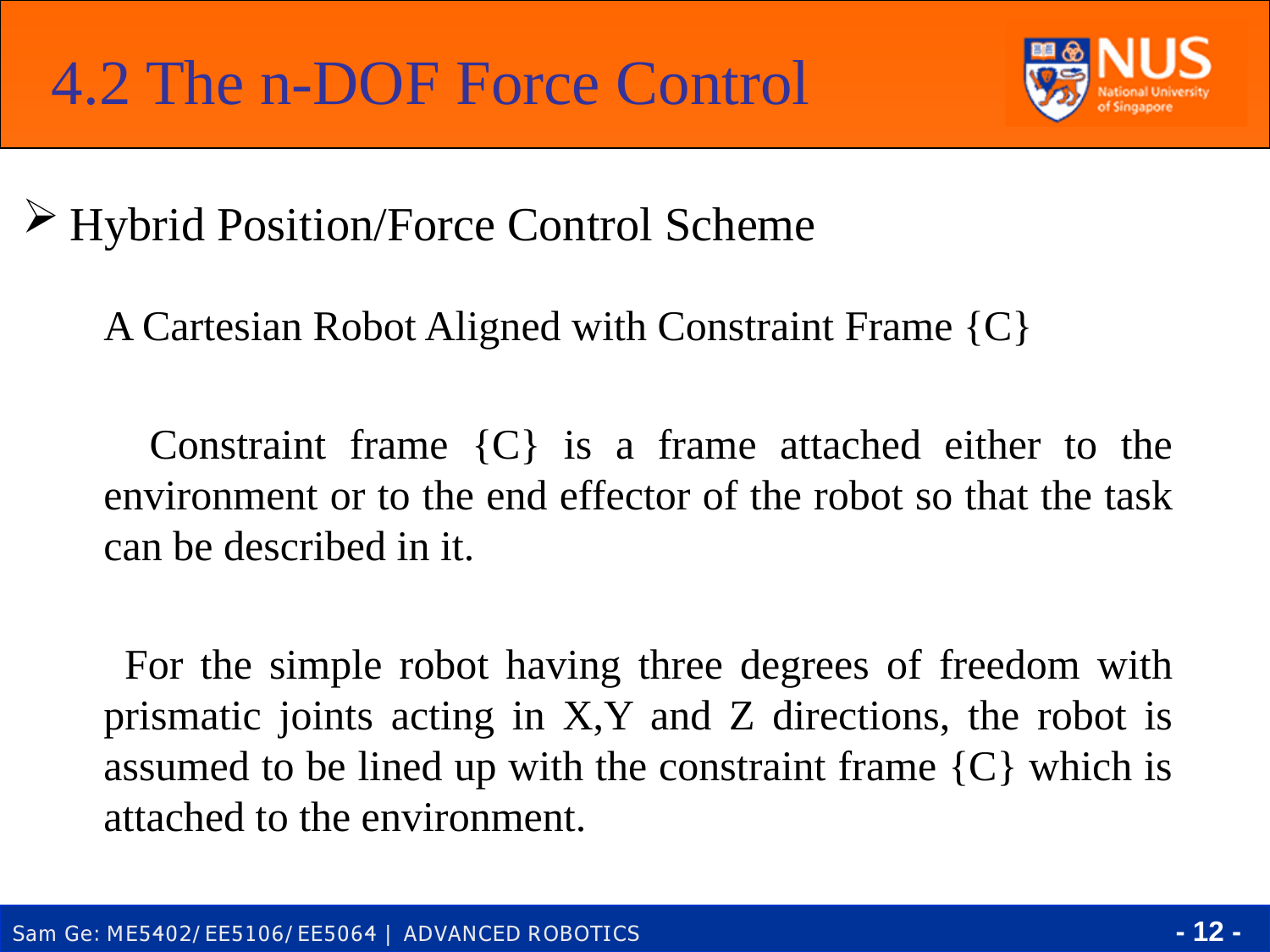

4.2 The n-DOF Force Control
Hybrid Position/Force Control Scheme
	A Cartesian Robot Aligned with Constraint Frame {C}

    Constraint frame {C} is a frame attached either to the environment or to the end effector of the robot so that the task can be described in it.

    For the simple robot having three degrees of freedom with prismatic joints acting in X,Y and Z directions, the robot is assumed to be lined up with the constraint frame {C} which is attached to the environment.
- 12 -